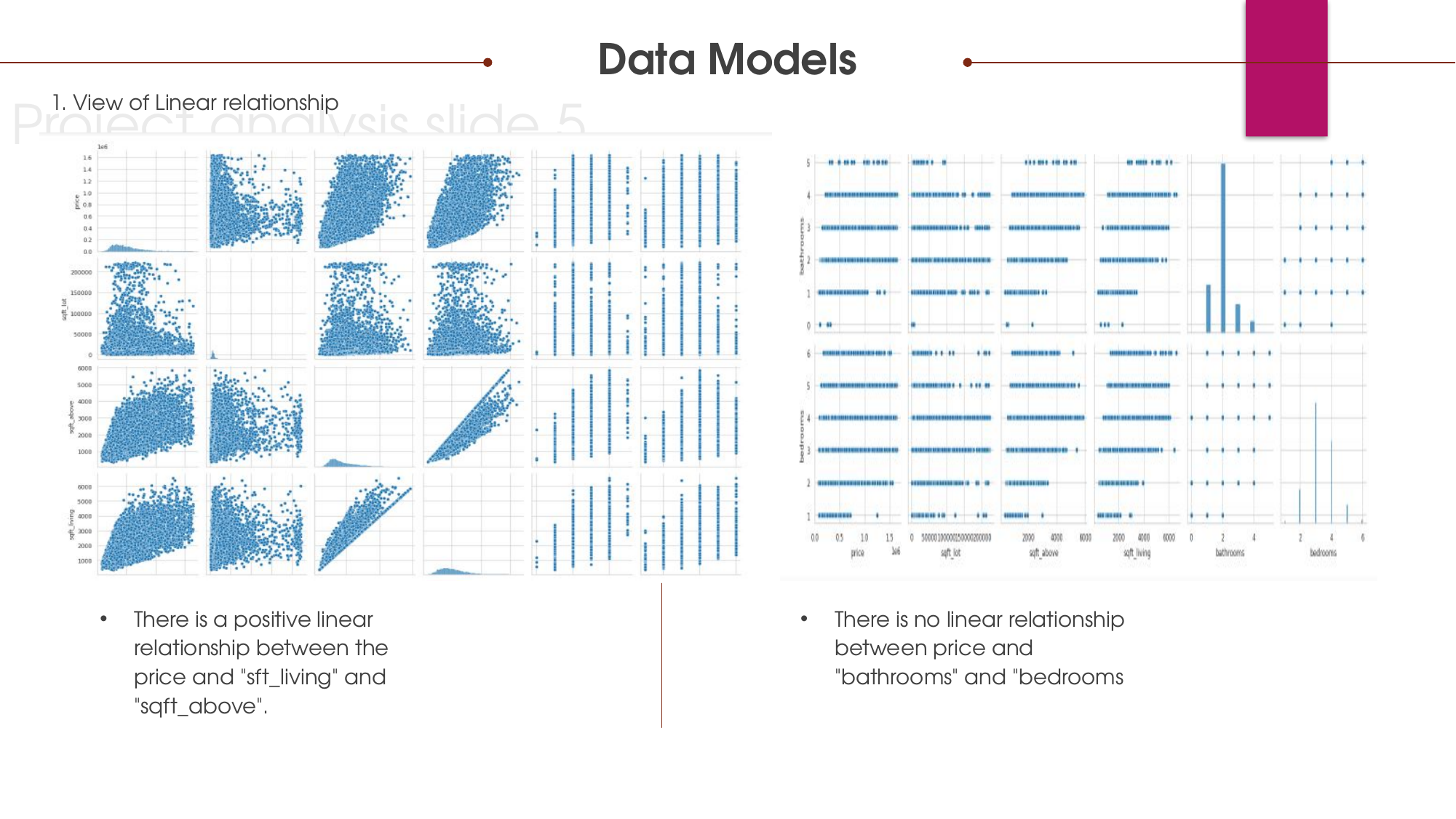

Data Models
Project analysis slide 5
1. View of Linear relationship

### Chart

| Category |
|---|
There is a positive linear relationship between the price and "sft_living" and "sqft_above".
There is no linear relationship between price and "bathrooms" and "bedrooms